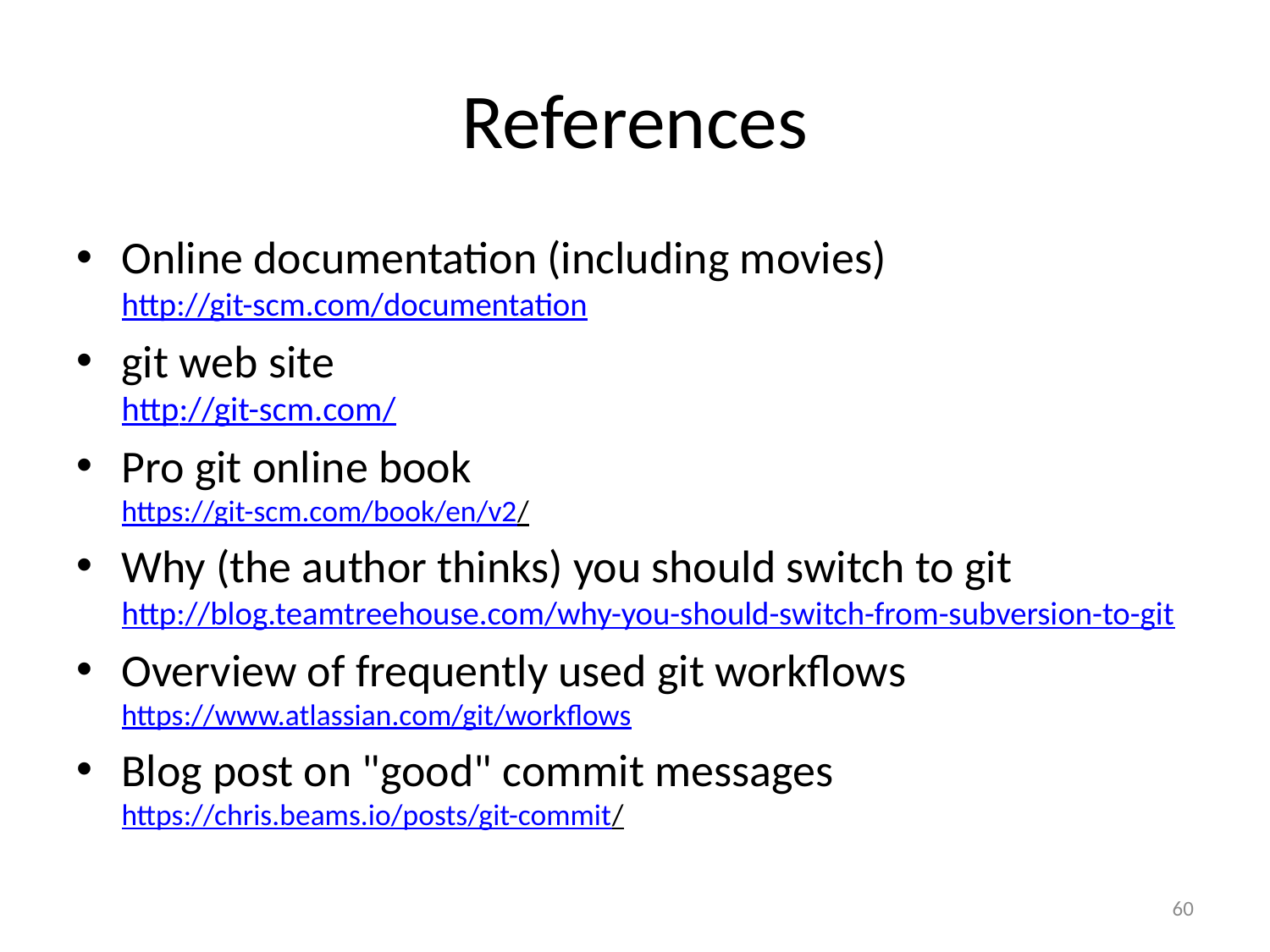

# References
Online documentation (including movies)
http://git-scm.com/documentation
git web site
http://git-scm.com/
Pro git online book
https://git-scm.com/book/en/v2/
Why (the author thinks) you should switch to git
http://blog.teamtreehouse.com/why-you-should-switch-from-subversion-to-git
Overview of frequently used git workflows
https://www.atlassian.com/git/workflows
Blog post on "good" commit messages
https://chris.beams.io/posts/git-commit/
60